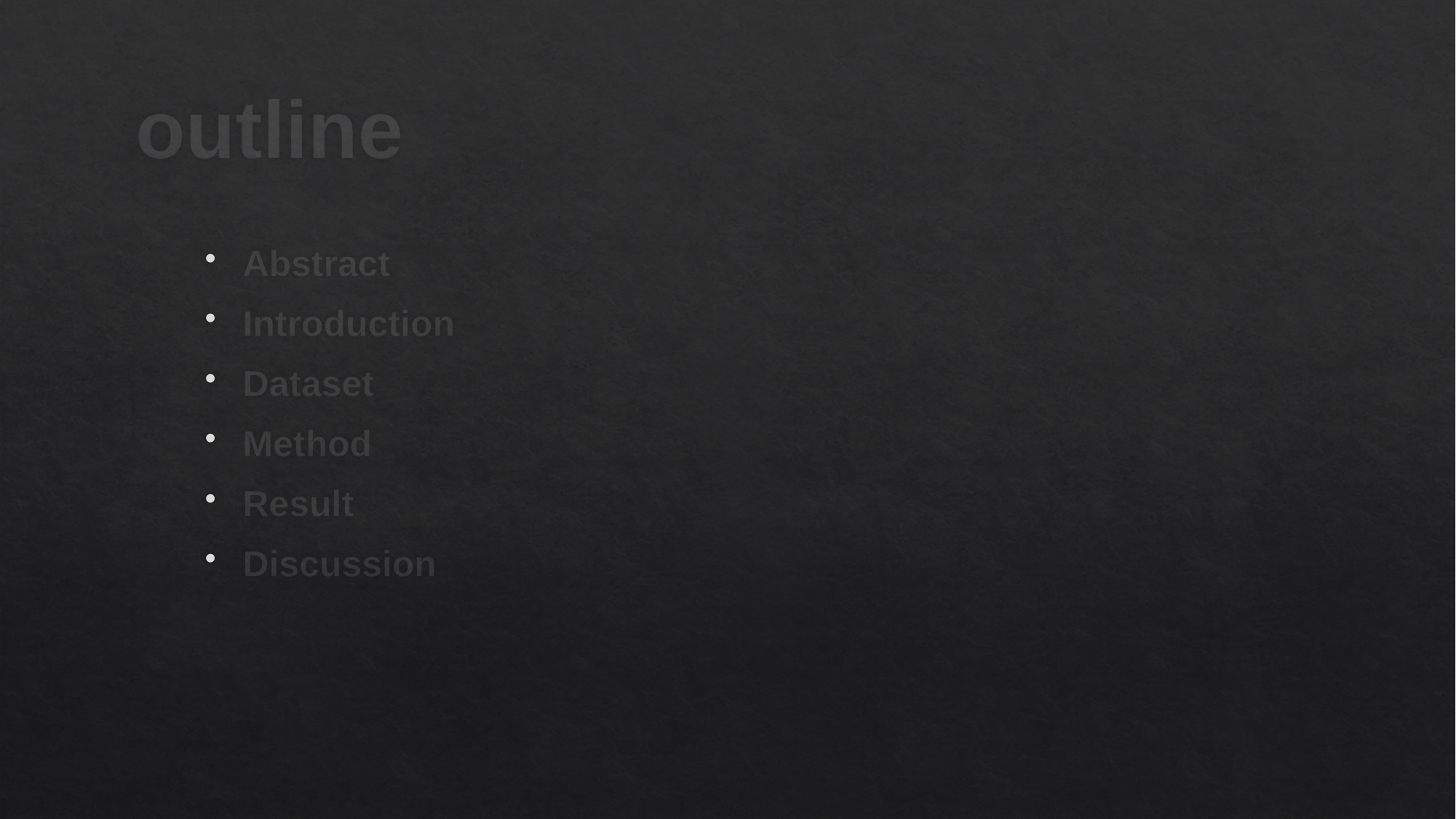

# outline
Abstract
Introduction
Dataset
Method
Result
Discussion